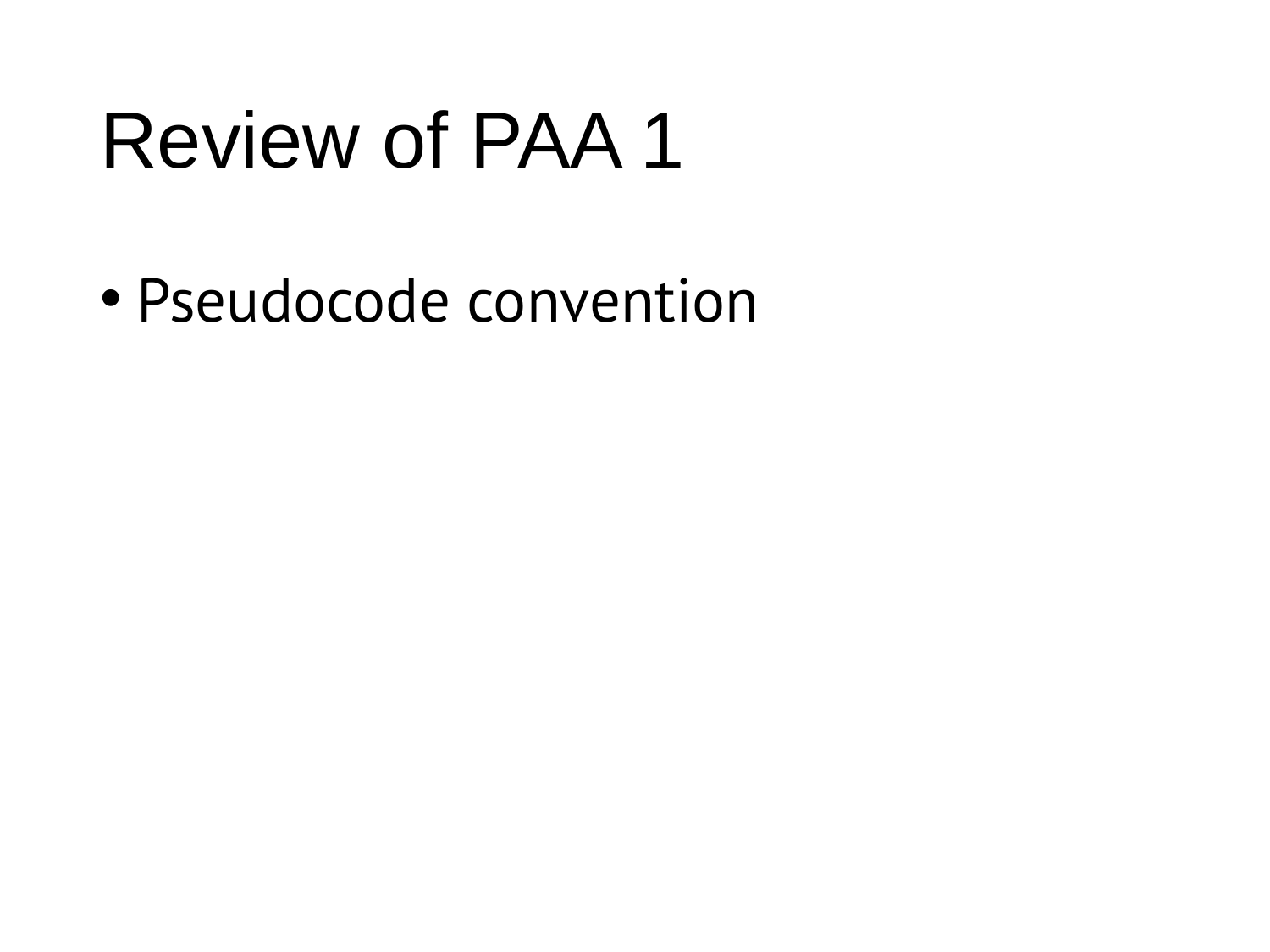

# Review of PAA 1
Pseudocode convention